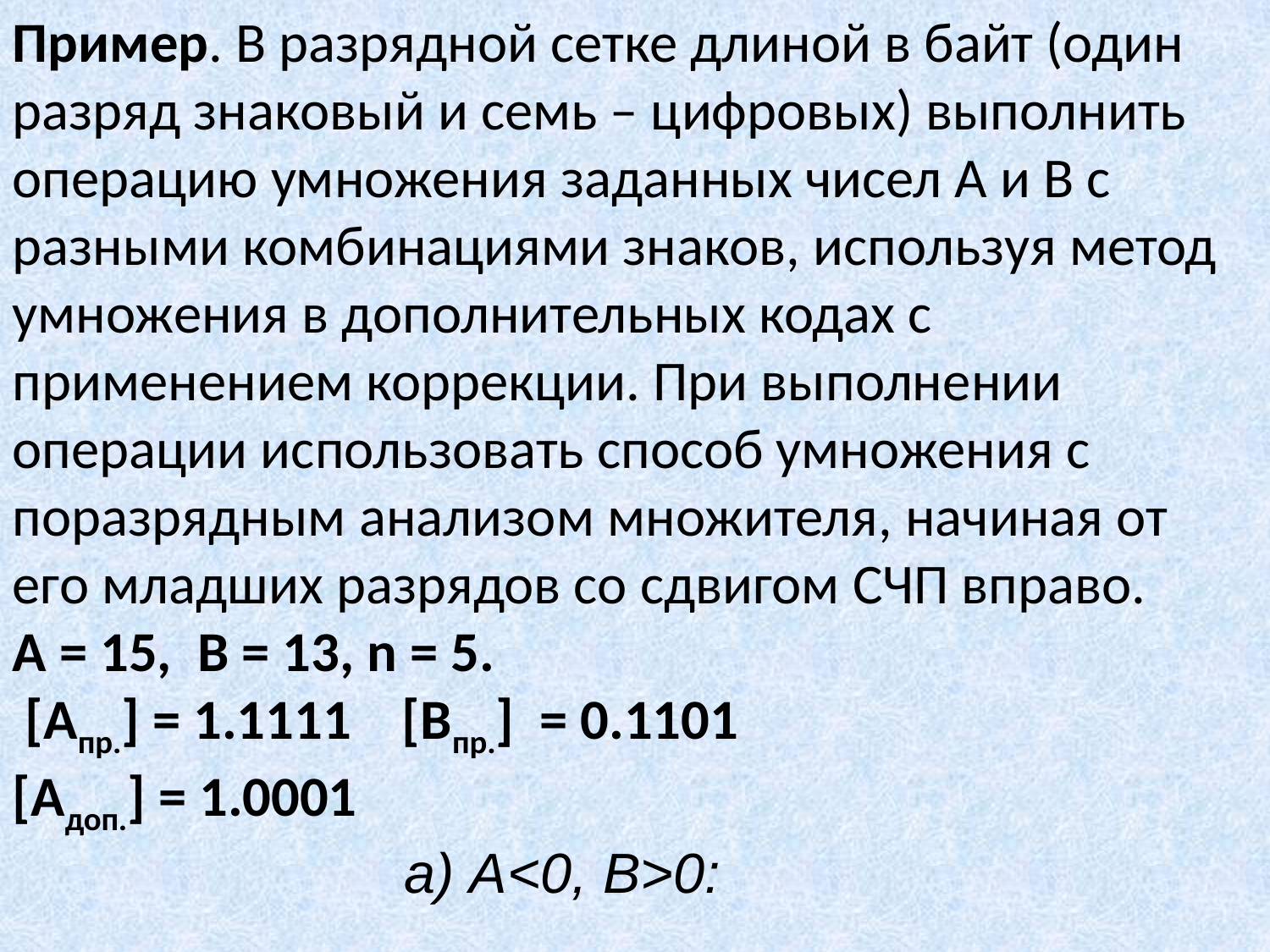

Пример. В разрядной сетке длиной в байт (один разряд знаковый и семь – цифровых) выполнить операцию умножения заданных чисел А и В с разными комбинациями знаков, используя метод умножения в дополнительных кодах с применением коррекции. При выполнении операции использовать способ умножения с поразрядным анализом множителя, начиная от его младших разрядов со сдвигом СЧП вправо.
А = 15,  В = 13, n = 5.
 [Aпр.] = 1.1111    [Bпр.]  = 0.1101
[Aдоп.] = 1.0001
                         а) А<0, B>0: